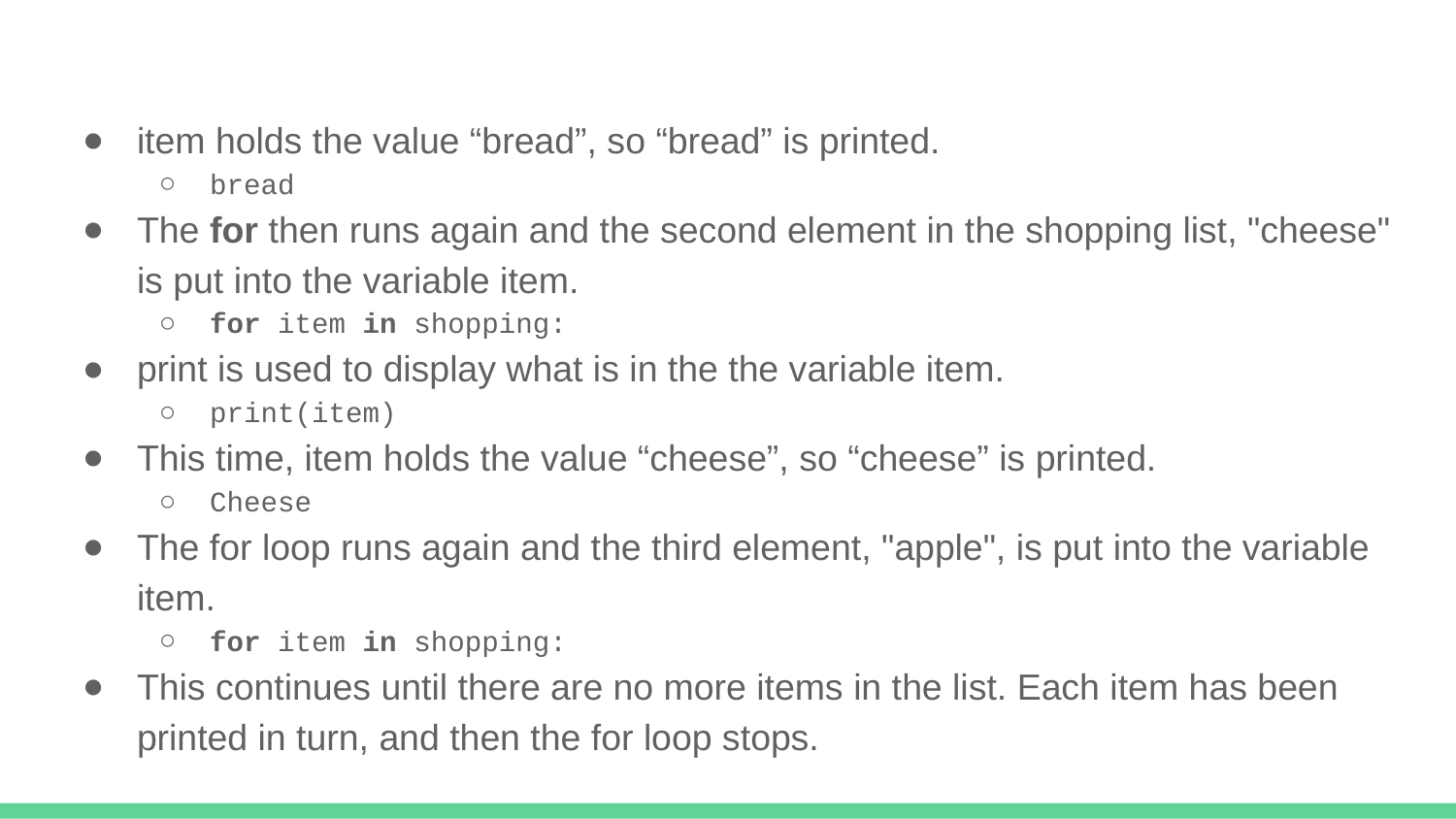

item holds the value “bread”, so “bread” is printed.
bread
The for then runs again and the second element in the shopping list, "cheese" is put into the variable item.
for item in shopping:
print is used to display what is in the the variable item.
print(item)
This time, item holds the value “cheese”, so “cheese” is printed.
Cheese
The for loop runs again and the third element, "apple", is put into the variable item.
for item in shopping:
This continues until there are no more items in the list. Each item has been printed in turn, and then the for loop stops.